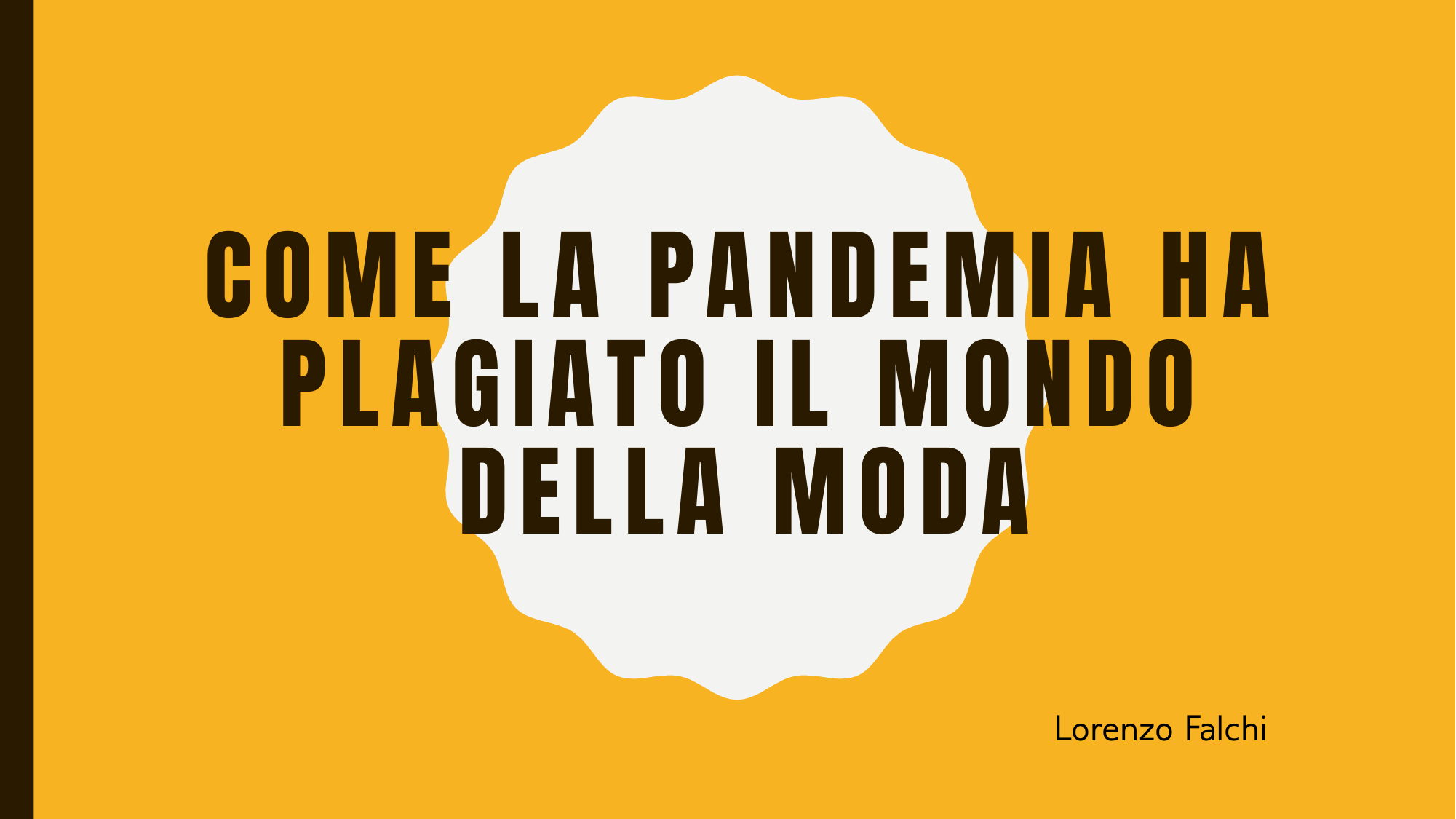

# COME LA PANDEMIA HA PLAGIATO il mondo delLA MODA
Lorenzo Falchi